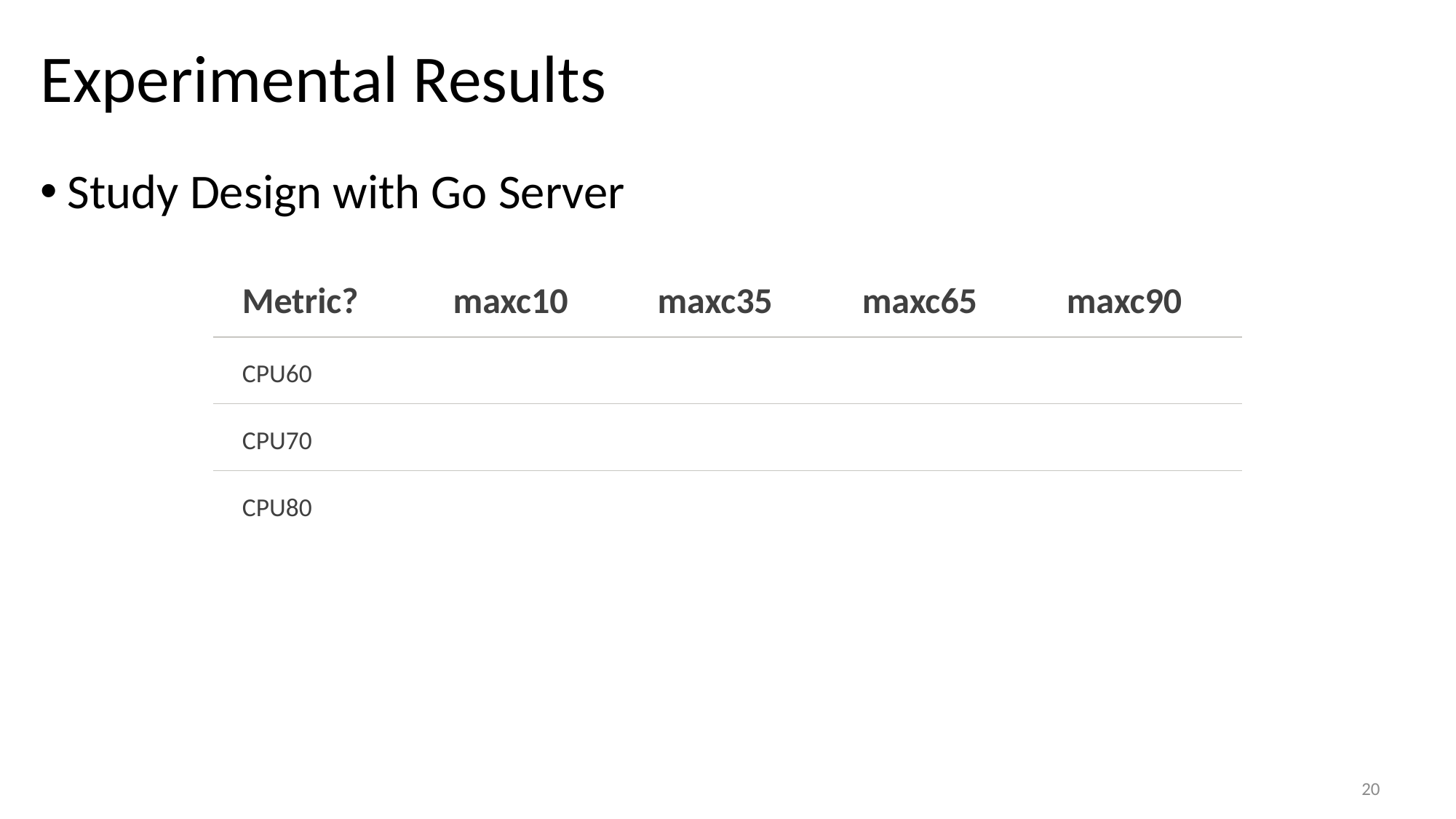

# Experimental Results
Study Design with Go Server
| Metric? | maxc10 | maxc35 | maxc65 | maxc90 |
| --- | --- | --- | --- | --- |
| CPU60 |  |  |  |  |
| CPU70 |  |  |  |  |
| CPU80 |  |  |  |  |